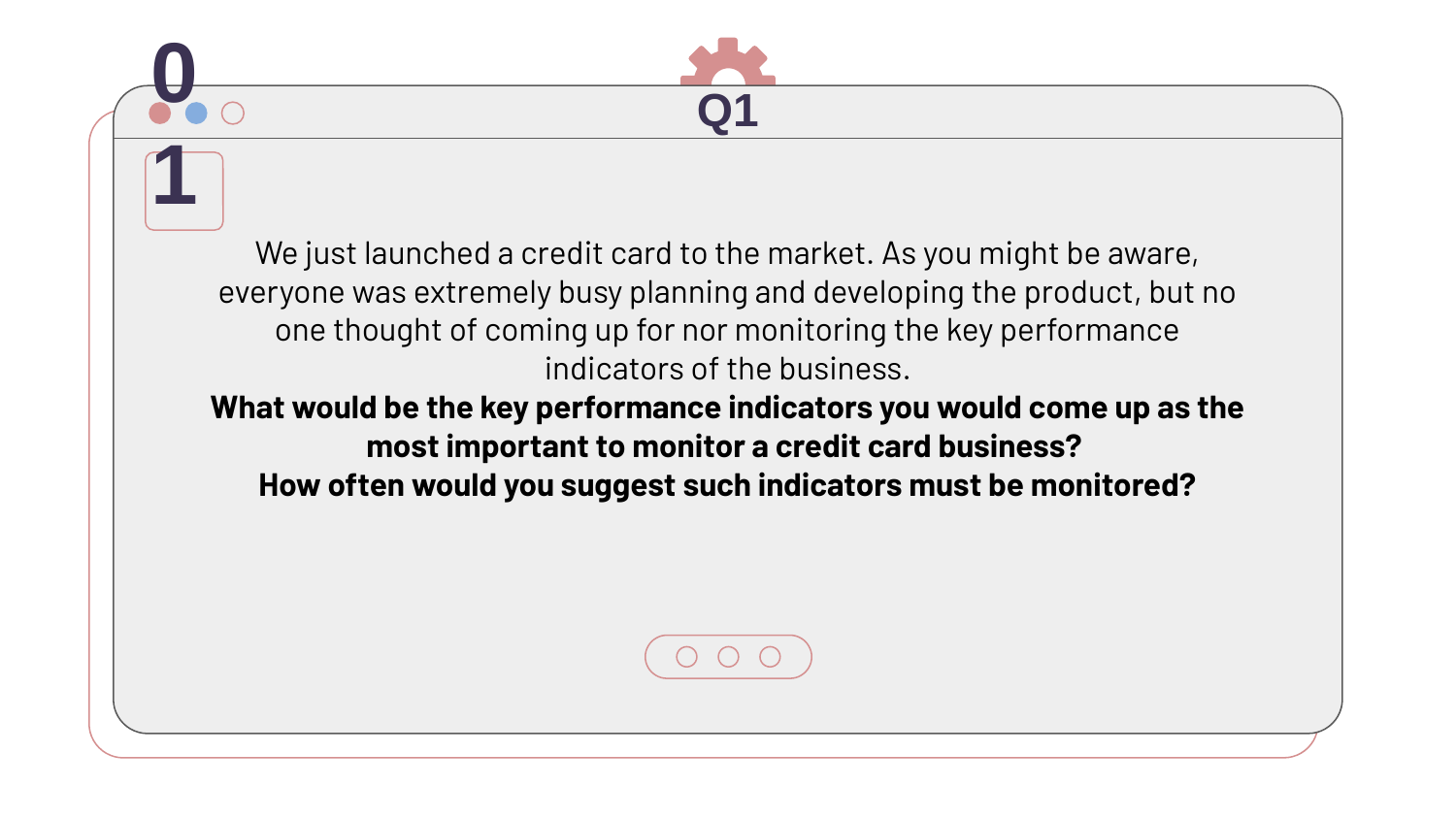

# Q1

01
We just launched a credit card to the market. As you might be aware, everyone was extremely busy planning and developing the product, but no one thought of coming up for nor monitoring the key performance indicators of the business.
What would be the key performance indicators you would come up as the most important to monitor a credit card business?
How often would you suggest such indicators must be monitored?